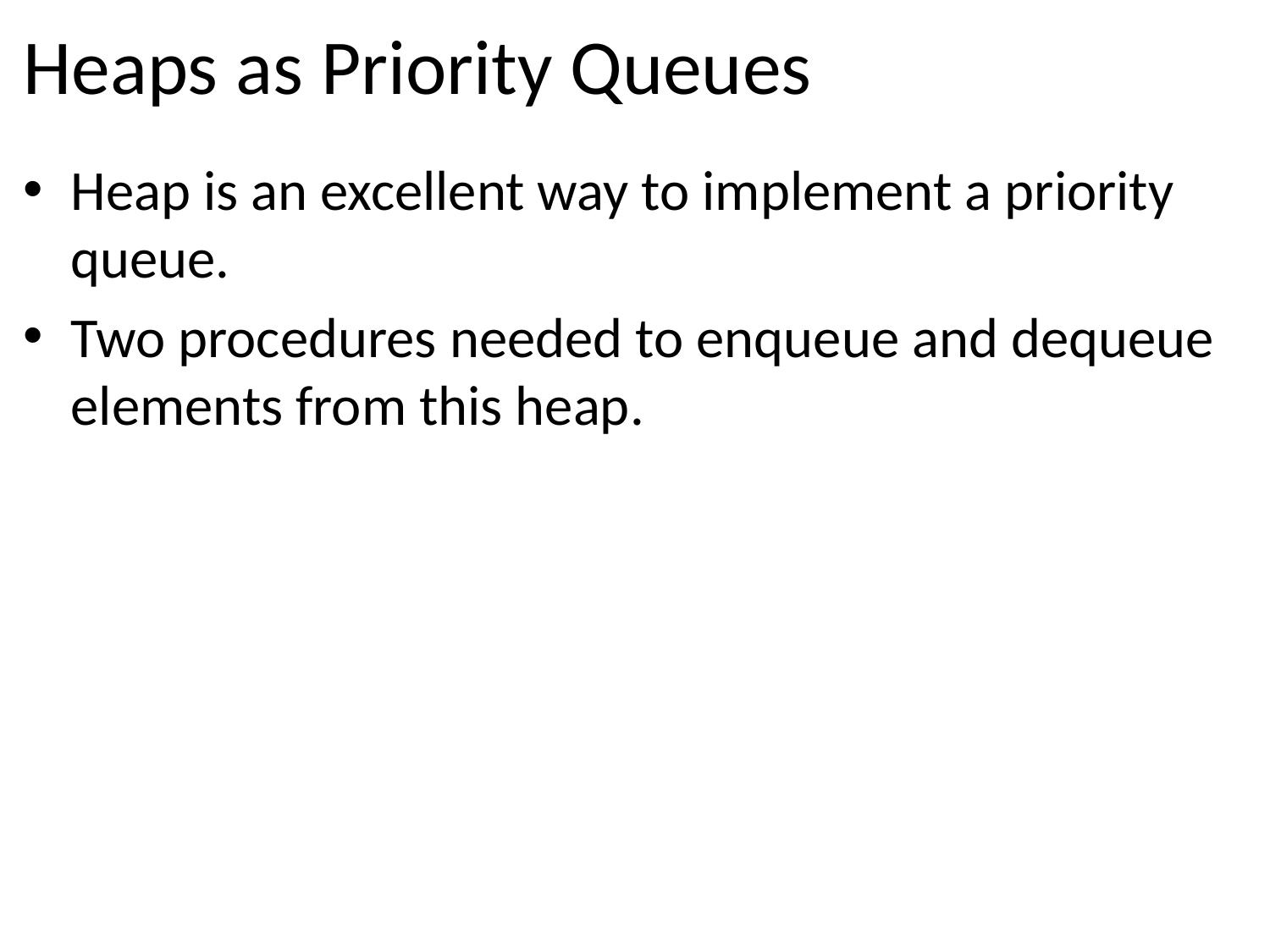

# Heaps as Priority Queues
Heap is an excellent way to implement a priority queue.
Two procedures needed to enqueue and dequeue elements from this heap.